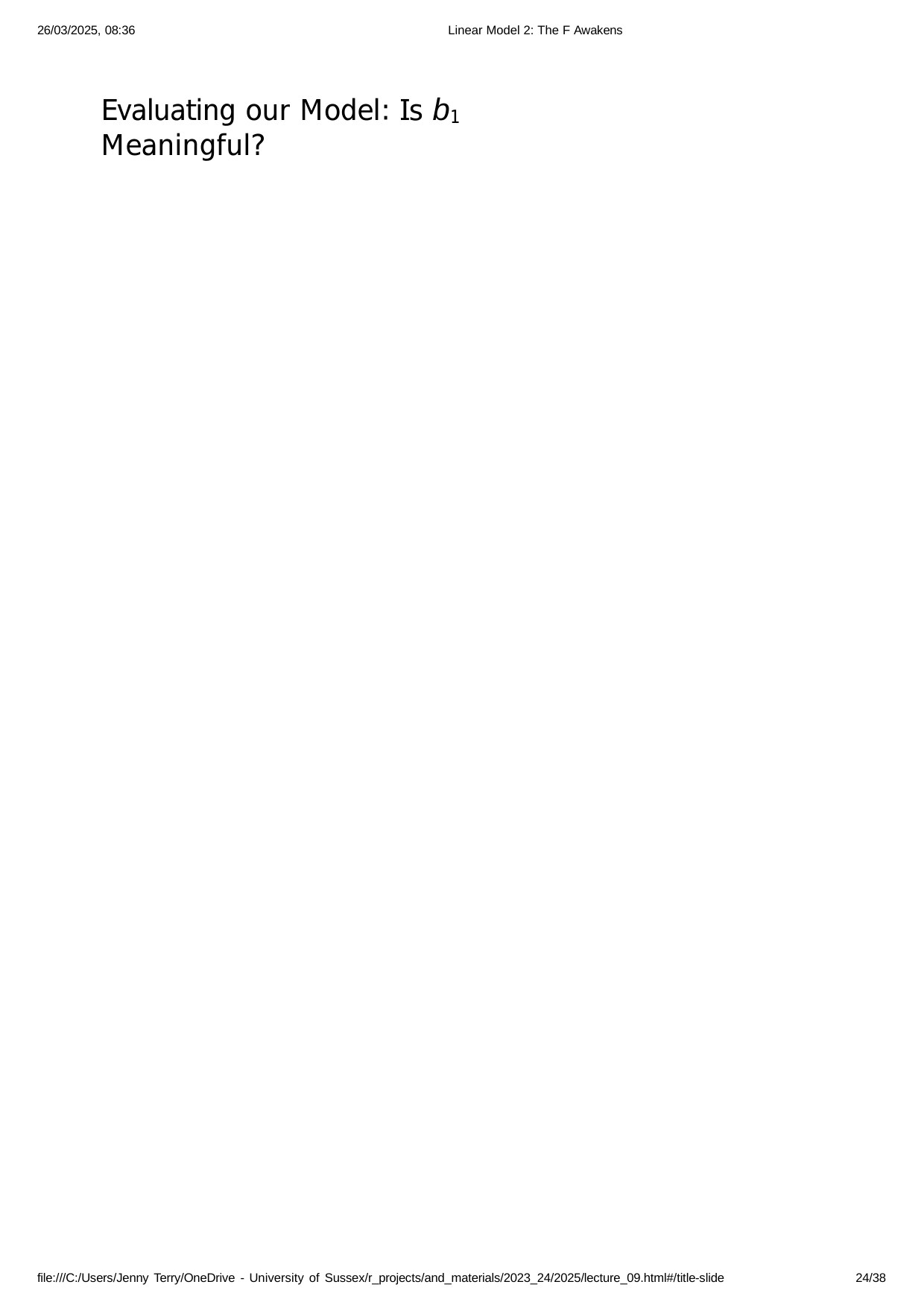

26/03/2025, 08:36
Linear Model 2: The F Awakens
Evaluating our Model: Is b1 Meaningful?
file:///C:/Users/Jenny Terry/OneDrive - University of Sussex/r_projects/and_materials/2023_24/2025/lecture_09.html#/title-slide
24/38